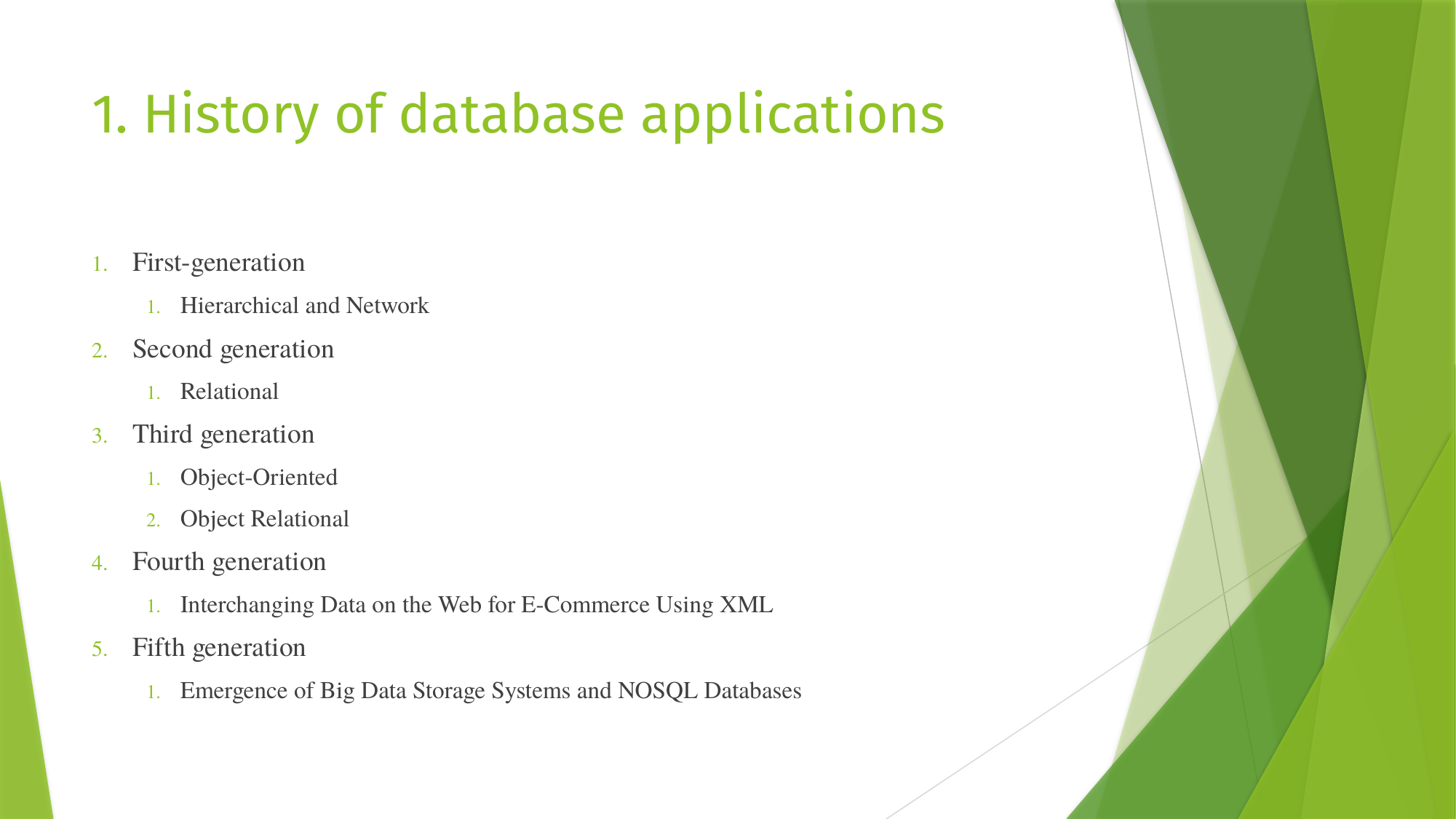

# 1. History of database applications
First-generation
Hierarchical and Network
Second generation
Relational
Third generation
Object-Oriented
Object Relational
Fourth generation
Interchanging Data on the Web for E-Commerce Using XML
Fifth generation
Emergence of Big Data Storage Systems and NOSQL Databases